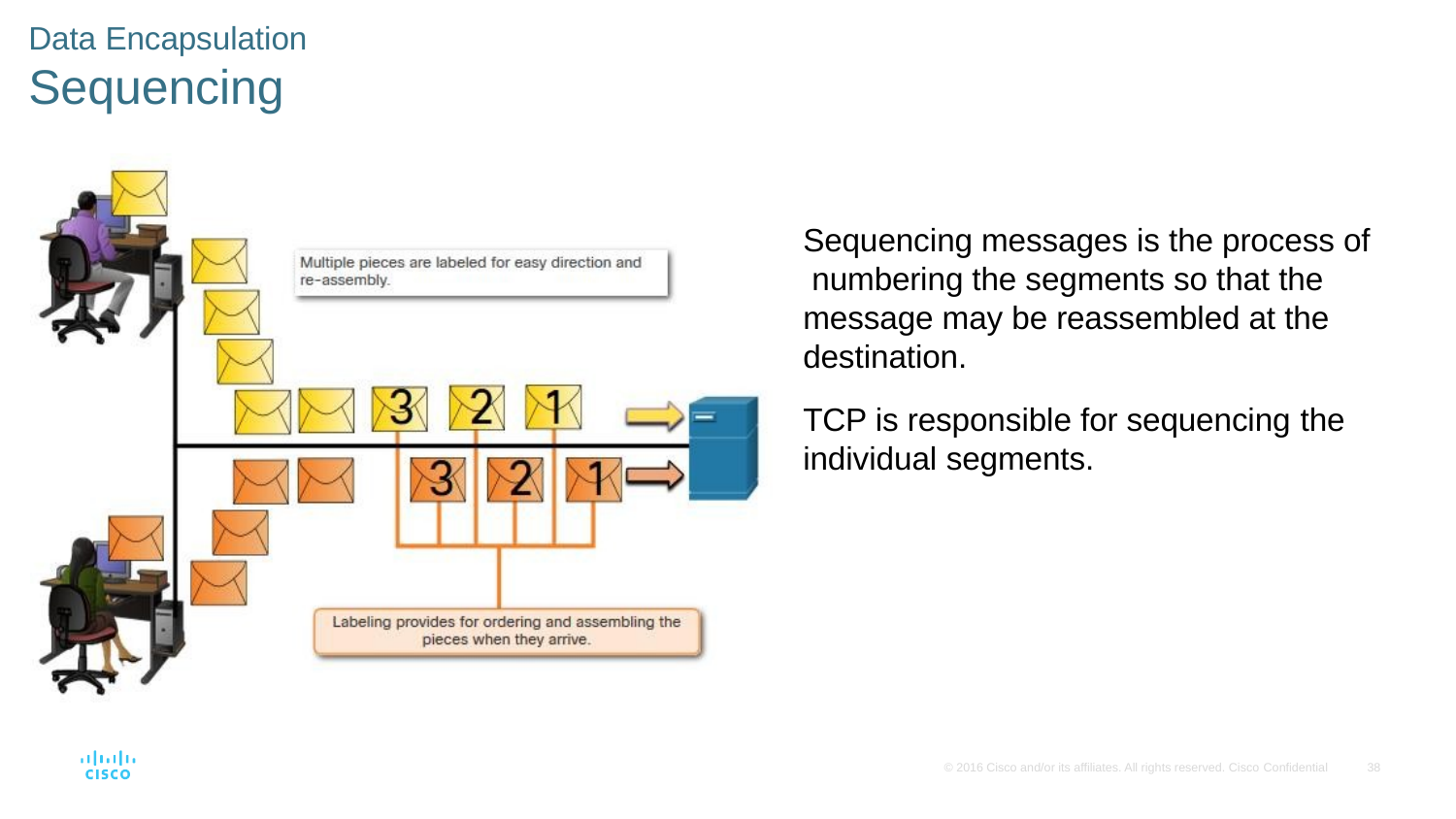

Data Encapsulation
# Sequencing

Sequencing messages is the process of  numbering the segments so that the  message may be reassembled at the  destination.
TCP is responsible for sequencing the
individual segments.
© 2016 Cisco and/or its affiliates. All rights reserved. Cisco Confidential
38